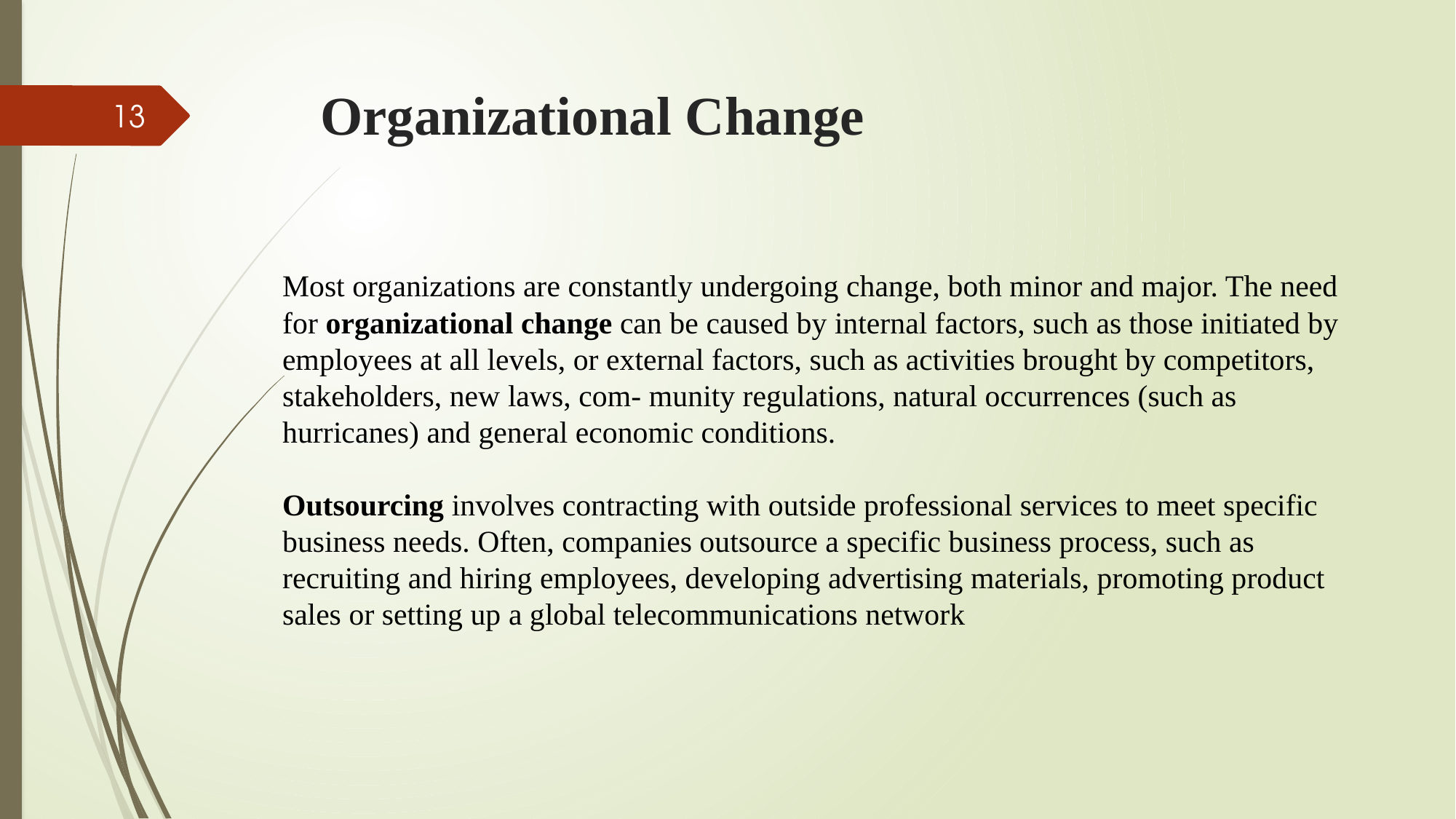

# Organizational Change
13
Most organizations are constantly undergoing change, both minor and major. The need for organizational change can be caused by internal factors, such as those initiated by employees at all levels, or external factors, such as activities brought by competitors, stakeholders, new laws, com- munity regulations, natural occurrences (such as hurricanes) and general economic conditions.

Outsourcing involves contracting with outside professional services to meet specific business needs. Often, companies outsource a specific business process, such as recruiting and hiring employees, developing advertising materials, promoting product sales or setting up a global telecommunications network